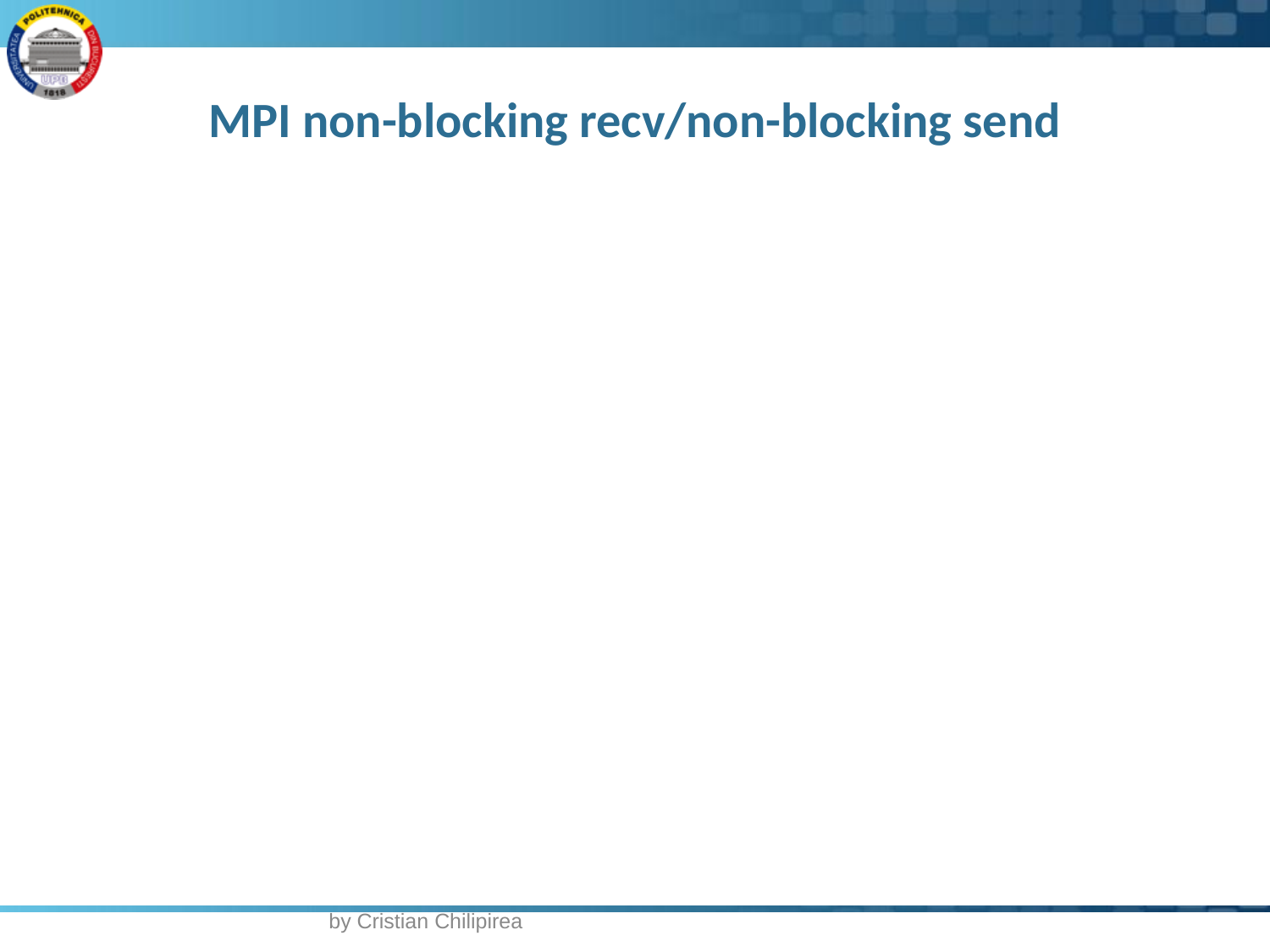

# MPI non-blocking recv/non-blocking send
by Cristian Chilipirea